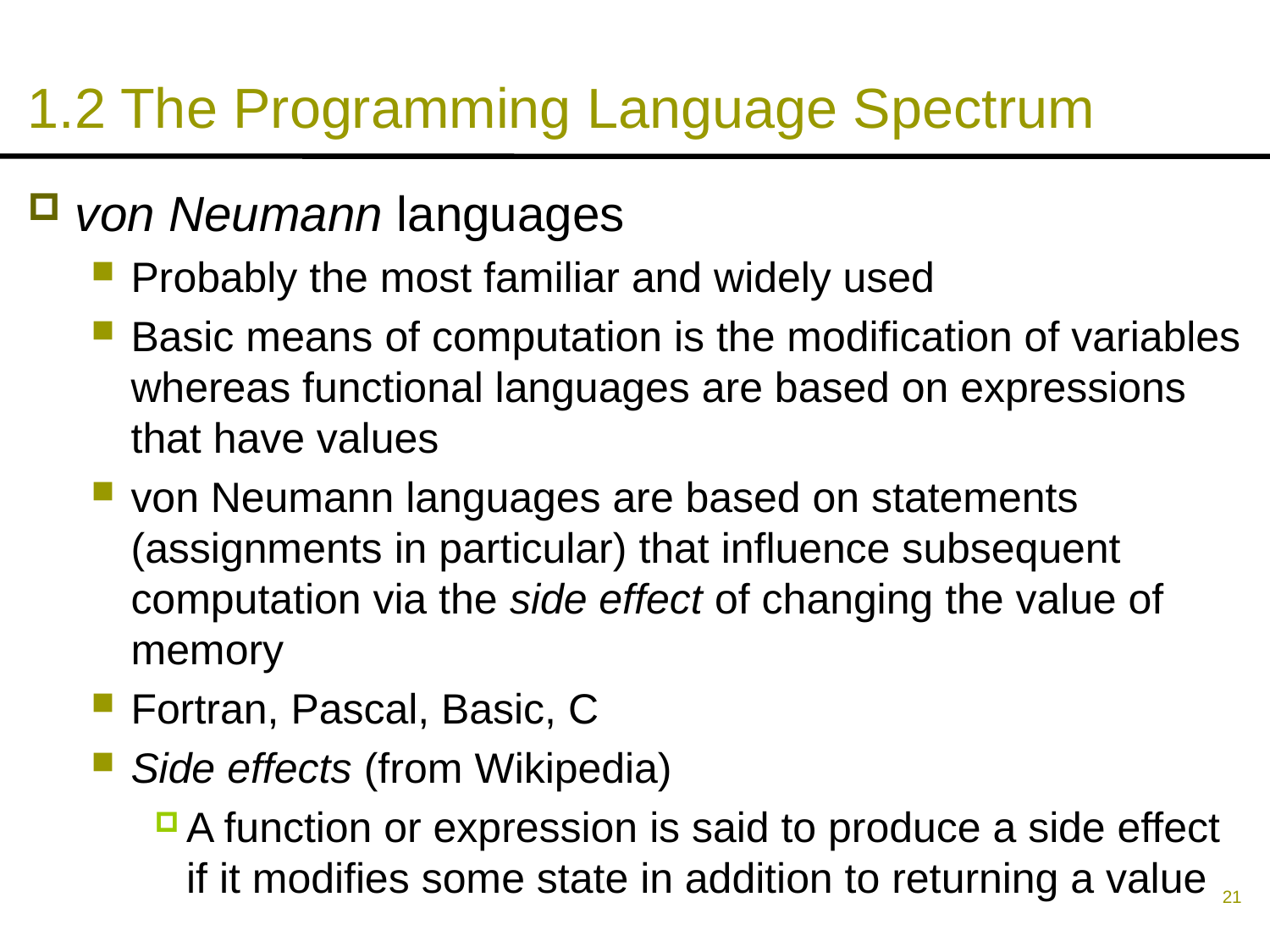

# 1.2 The Programming Language Spectrum
von Neumann languages
Probably the most familiar and widely used
Basic means of computation is the modification of variables whereas functional languages are based on expressions that have values
von Neumann languages are based on statements (assignments in particular) that influence subsequent computation via the side effect of changing the value of memory
Fortran, Pascal, Basic, C
Side effects (from Wikipedia)
A function or expression is said to produce a side effect if it modifies some state in addition to returning a value

21